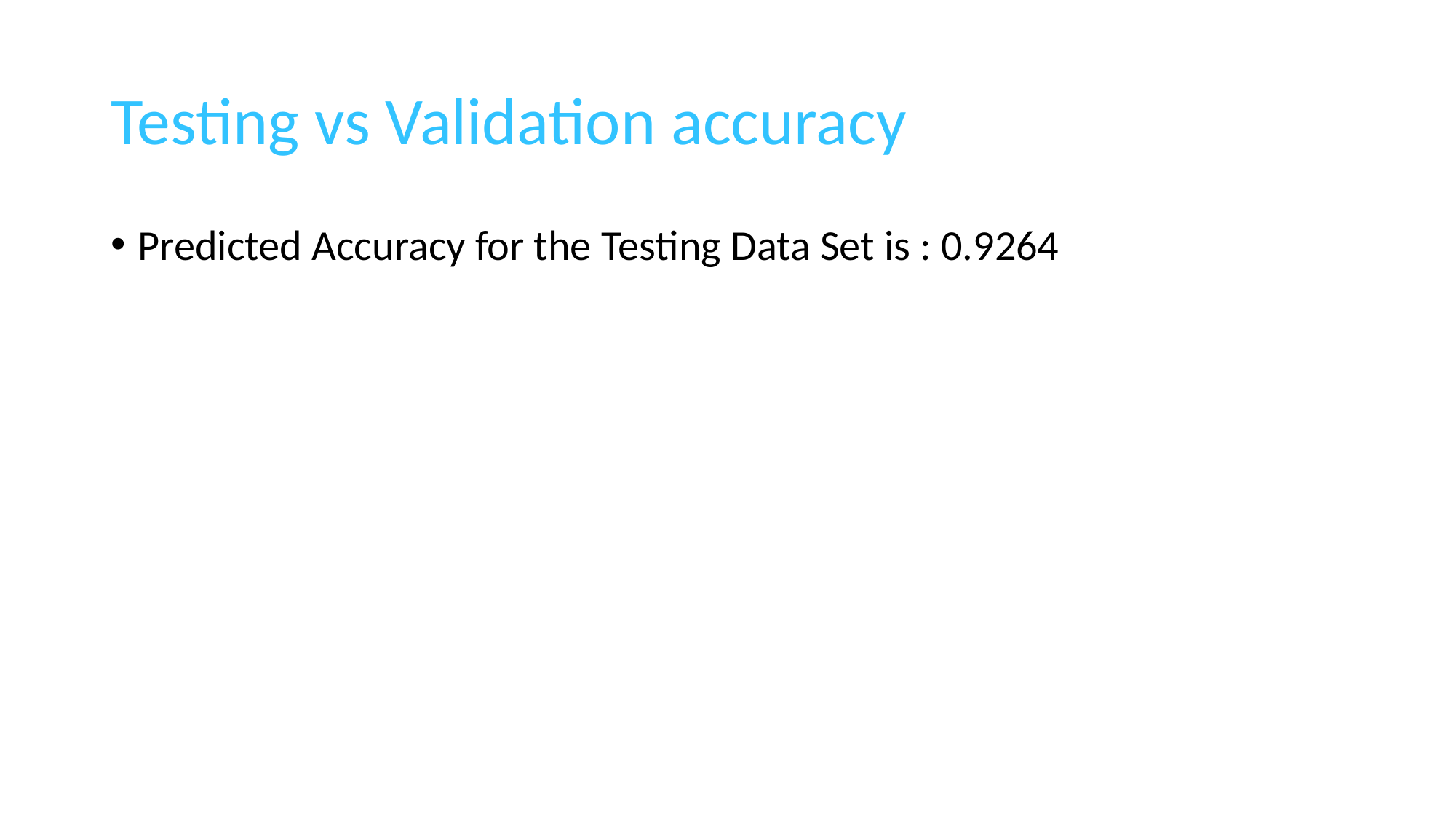

# Testing vs Validation accuracy
Predicted Accuracy for the Testing Data Set is : 0.9264